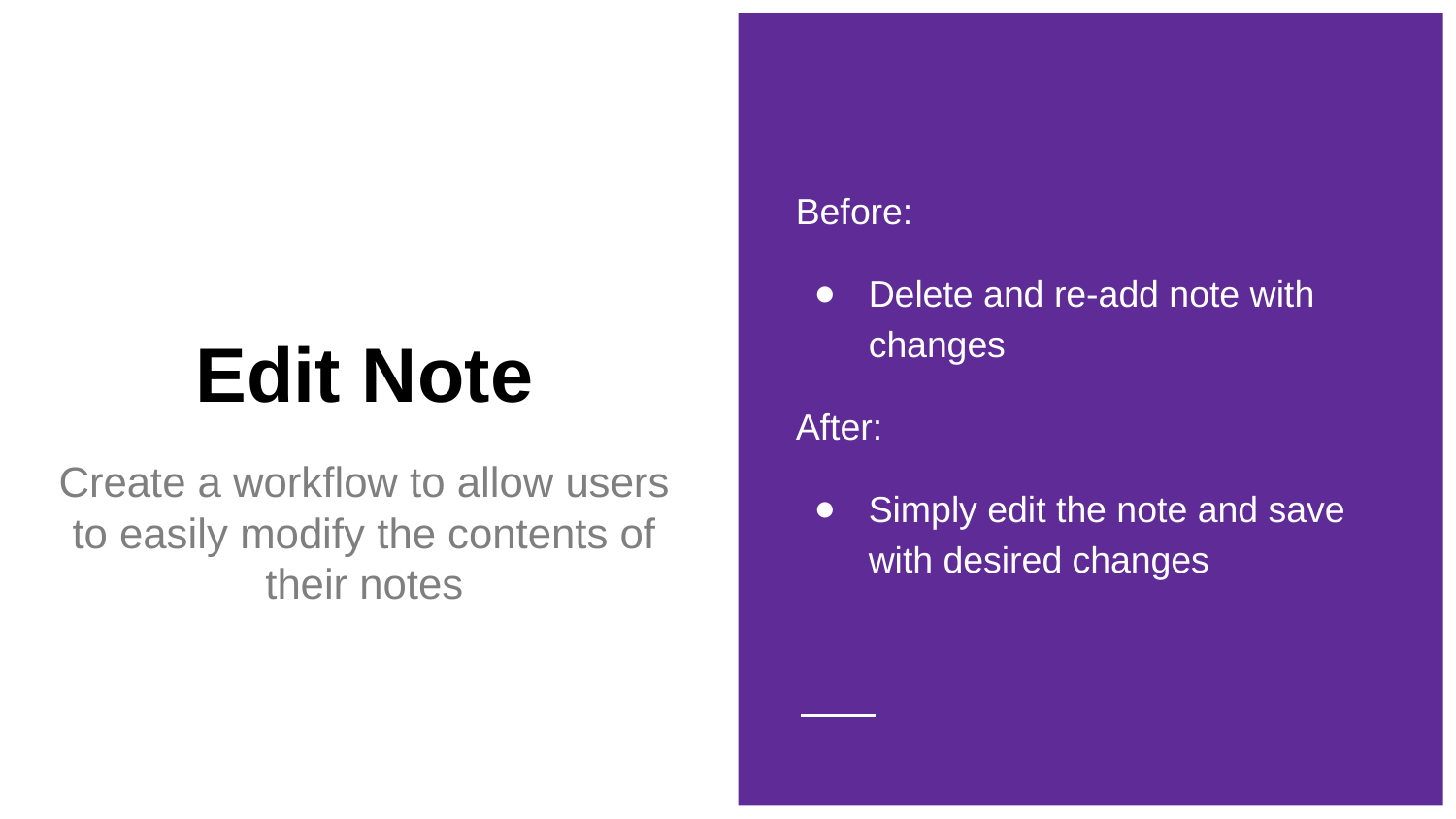

Before:
Delete and re-add note with changes
After:
Simply edit the note and save with desired changes
# Edit Note
Create a workflow to allow users to easily modify the contents of their notes